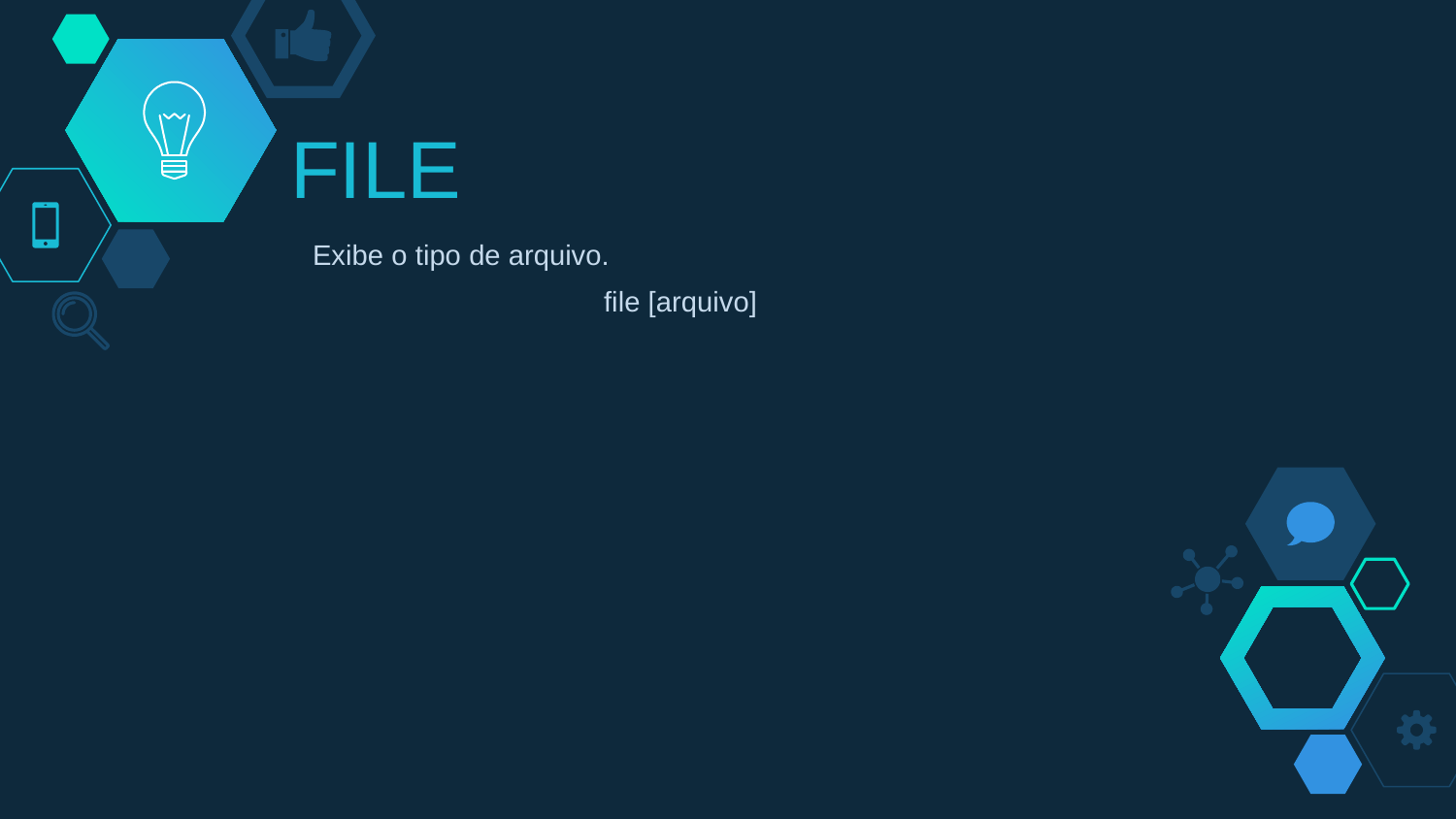

# FILE
Exibe o tipo de arquivo.
file [arquivo]